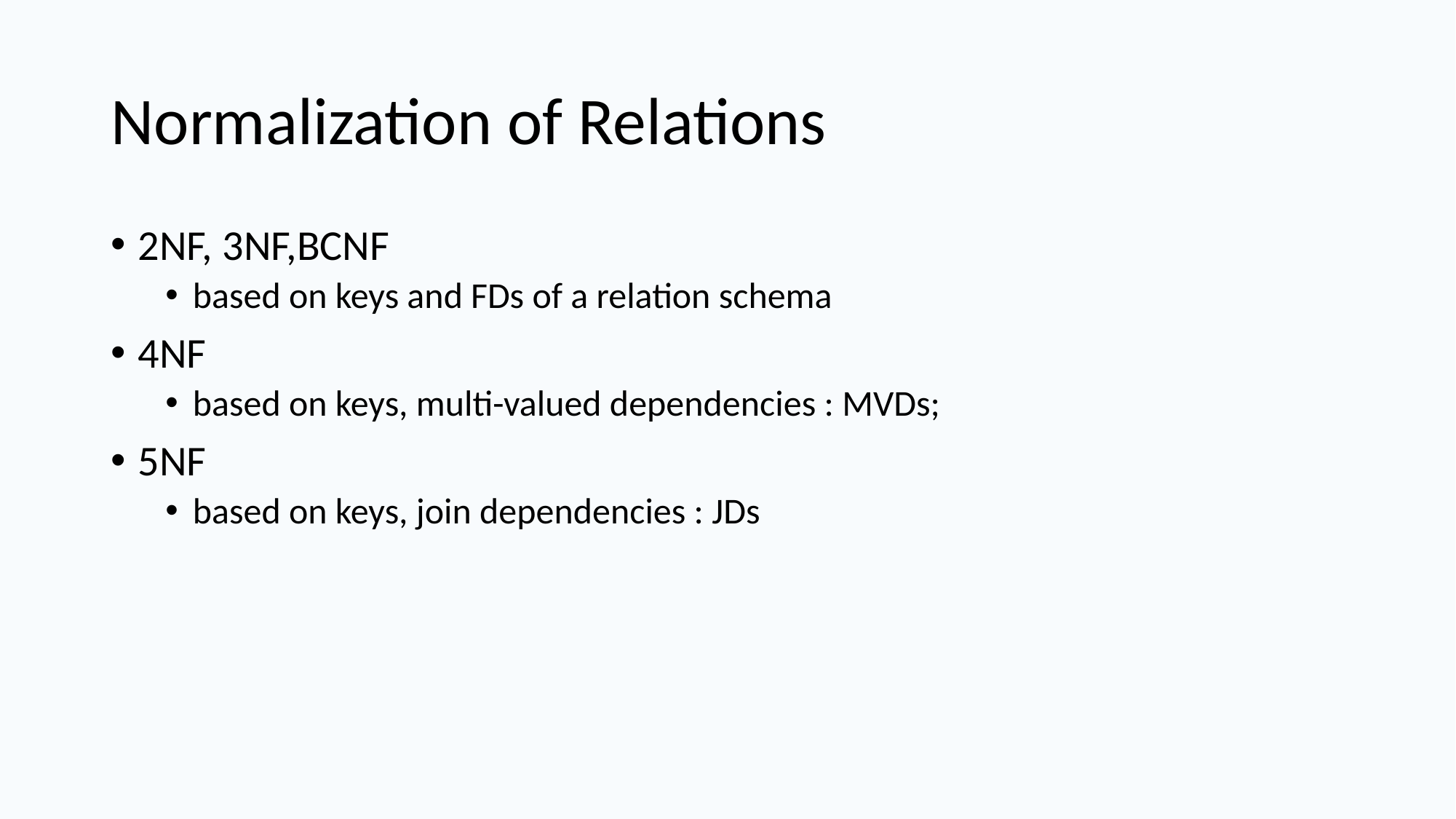

# Normalization of Relations
2NF, 3NF,BCNF
based on keys and FDs of a relation schema
4NF
based on keys, multi-valued dependencies : MVDs;
5NF
based on keys, join dependencies : JDs